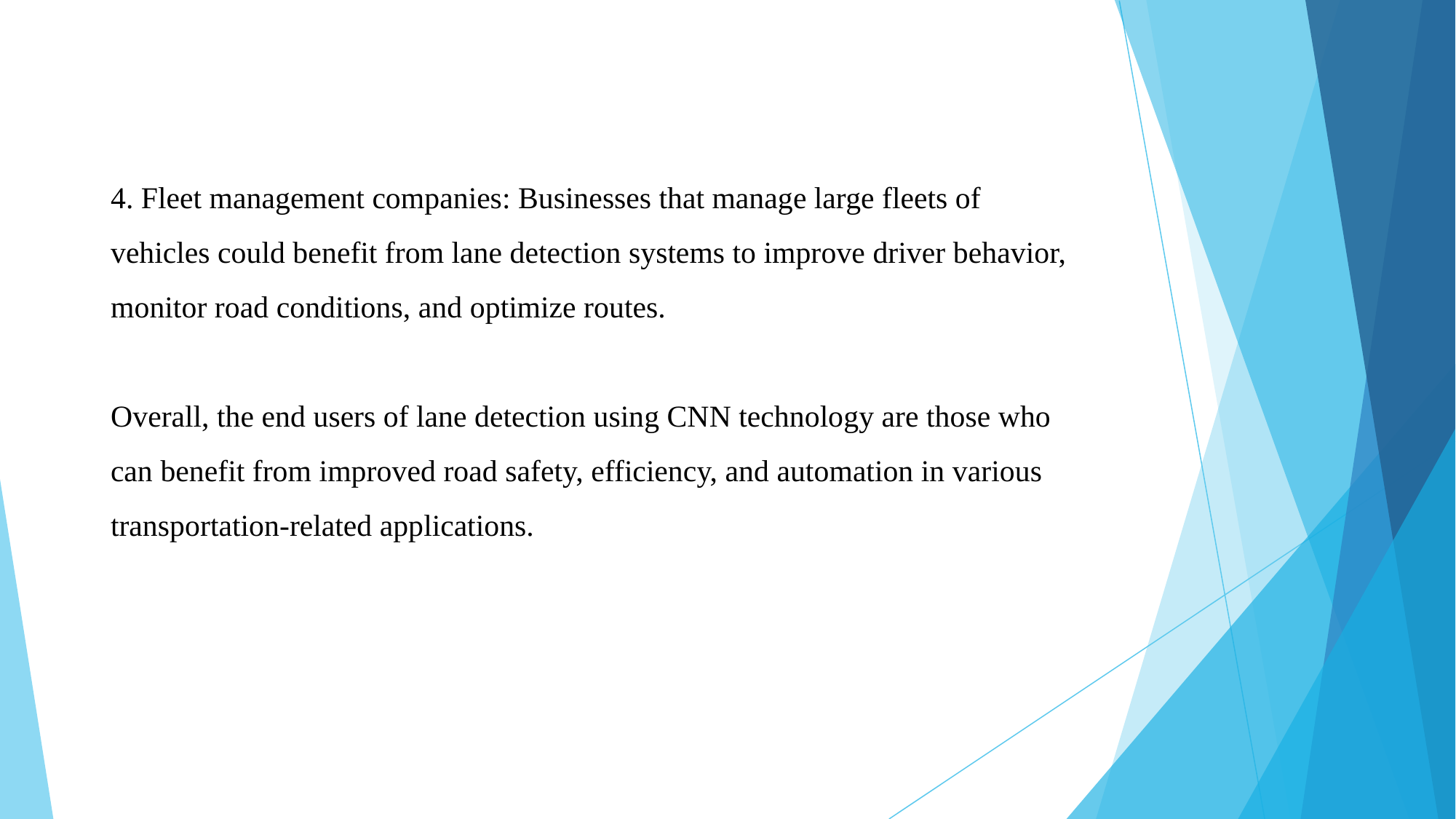

#
4. Fleet management companies: Businesses that manage large fleets of vehicles could benefit from lane detection systems to improve driver behavior, monitor road conditions, and optimize routes.

Overall, the end users of lane detection using CNN technology are those who can benefit from improved road safety, efficiency, and automation in various transportation-related applications.